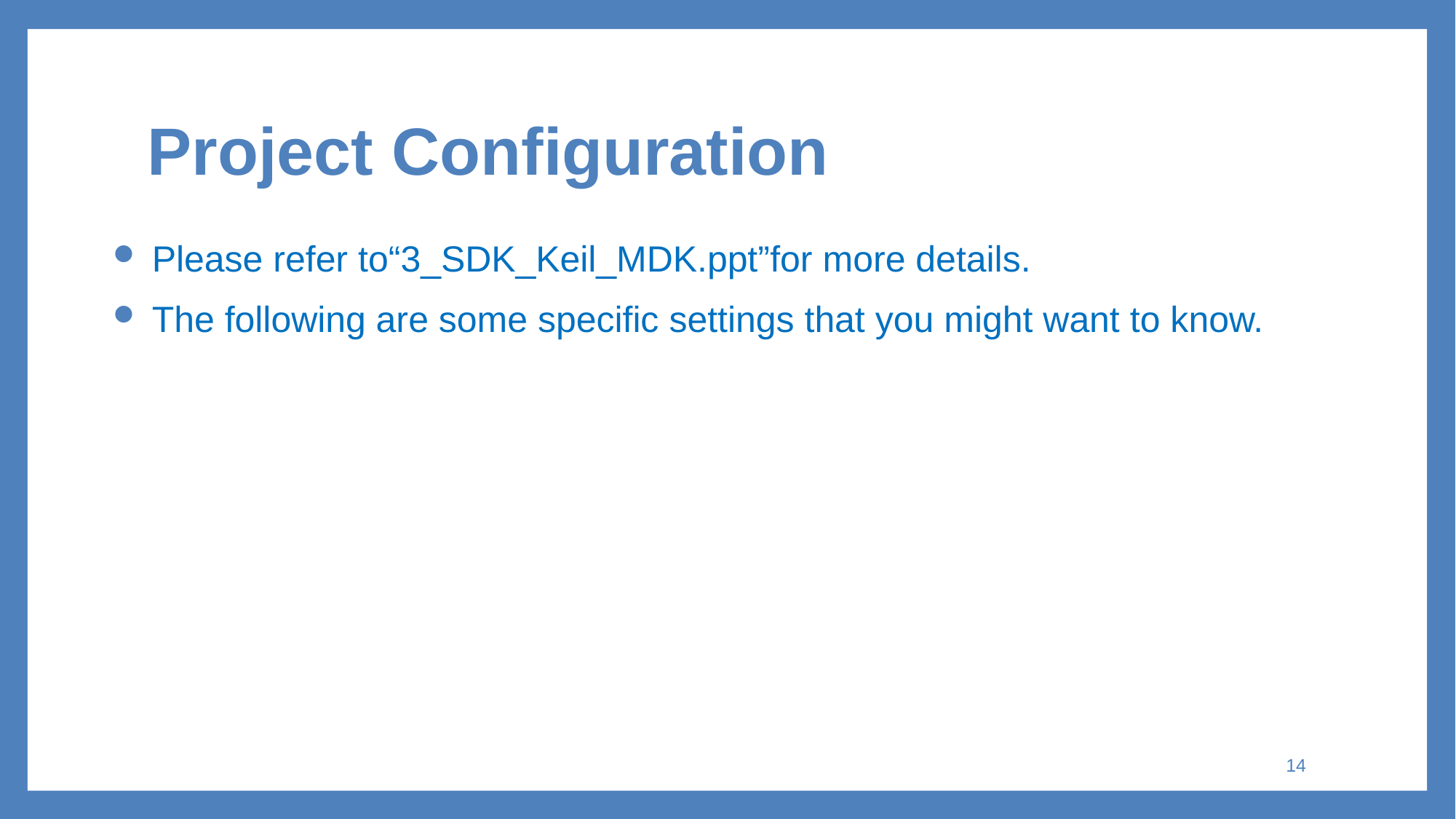

# Project Configuration
 Please refer to“3_SDK_Keil_MDK.ppt”for more details.
 The following are some specific settings that you might want to know.

14